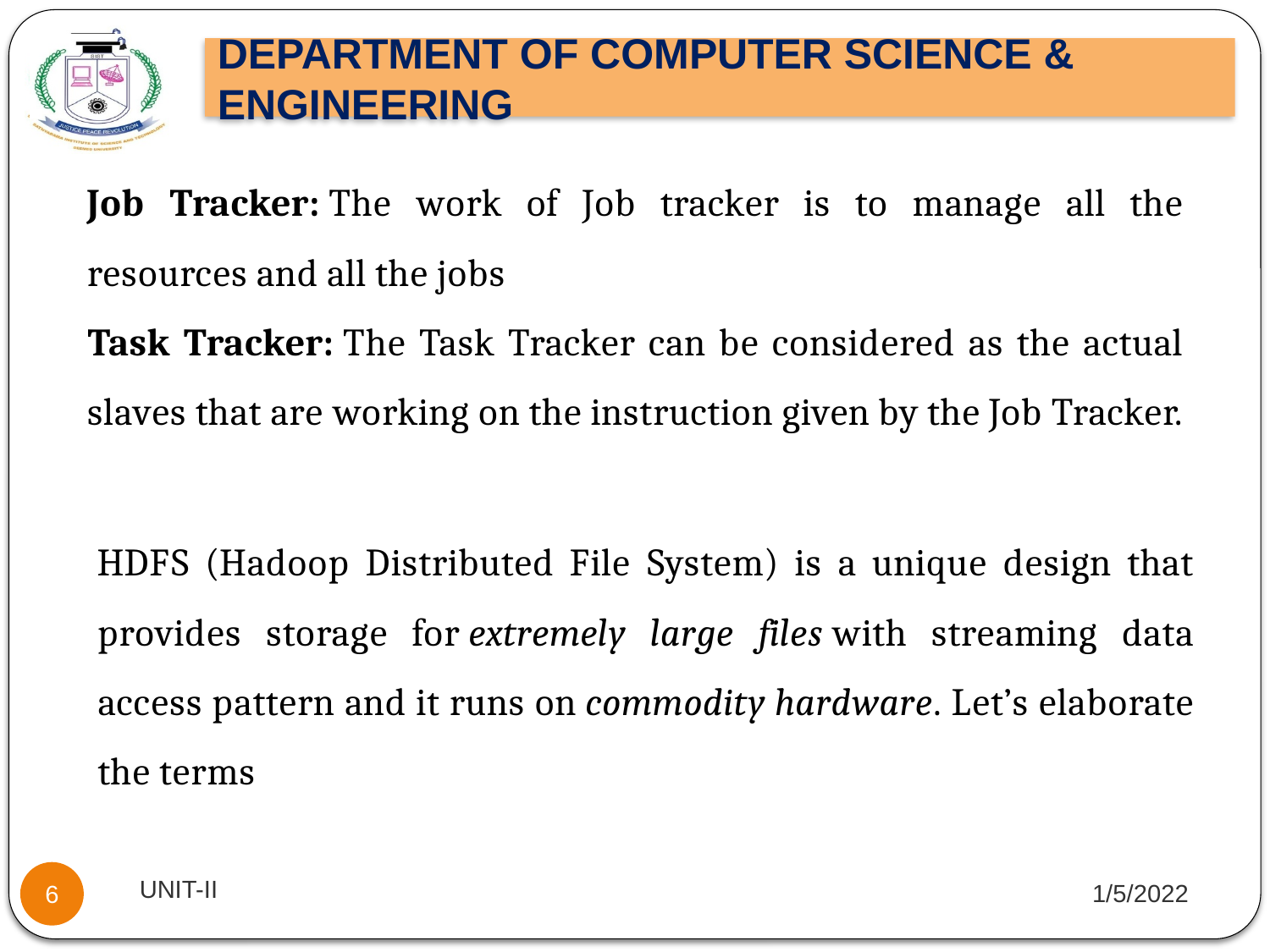

Job Tracker: The work of Job tracker is to manage all the resources and all the jobs
Task Tracker: The Task Tracker can be considered as the actual slaves that are working on the instruction given by the Job Tracker.
HDFS (Hadoop Distributed File System) is a unique design that provides storage for extremely large files with streaming data access pattern and it runs on commodity hardware. Let’s elaborate the terms
UNIT-II
1/5/2022
6